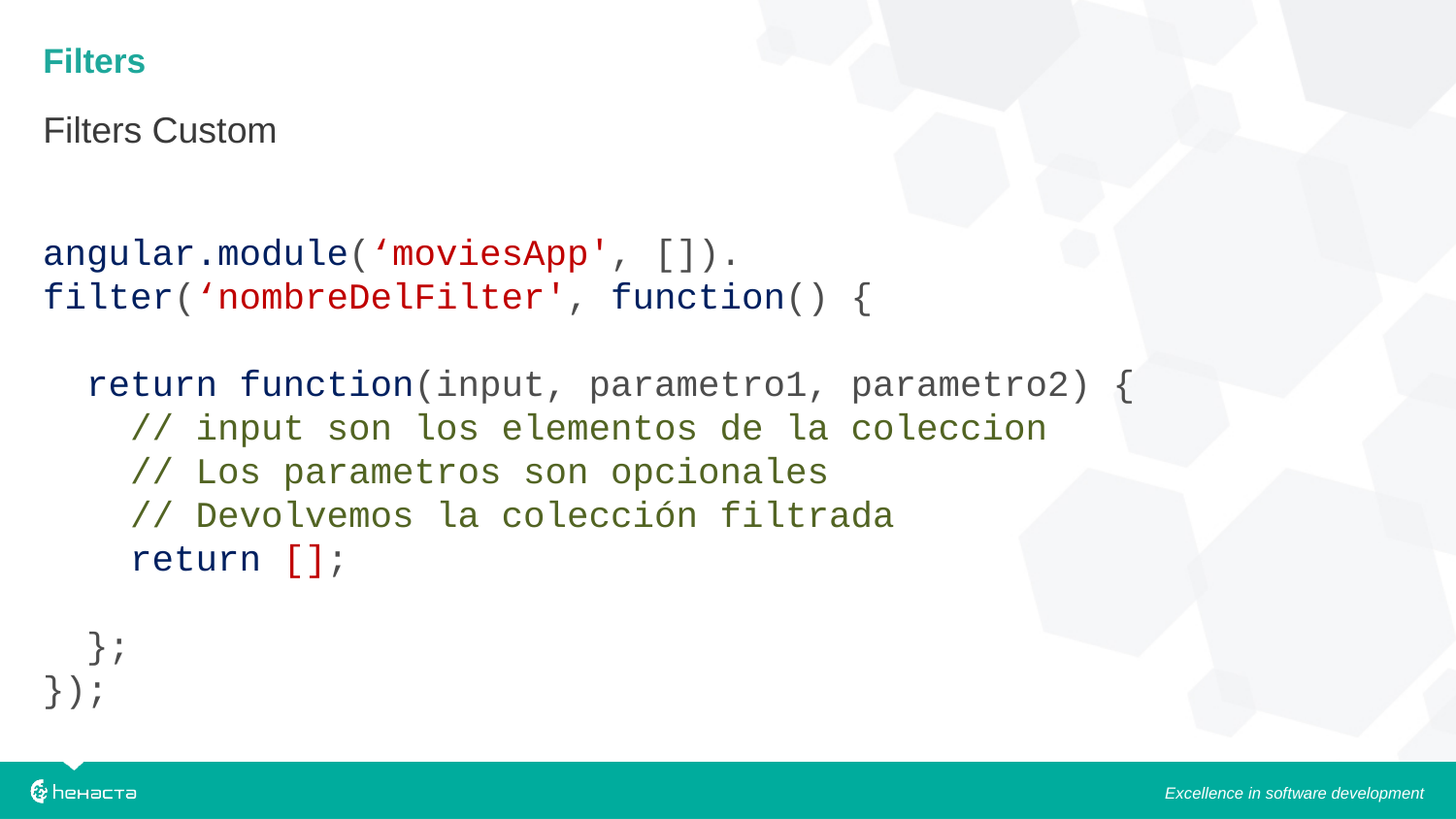

Filters
Filters Custom
angular.module(‘moviesApp', []).
filter(‘nombreDelFilter', function() {

  return function(input, parametro1, parametro2) {
    // input son los elementos de la coleccion
    // Los parametros son opcionales
    // Devolvemos la colección filtrada
    return [];

  };
});